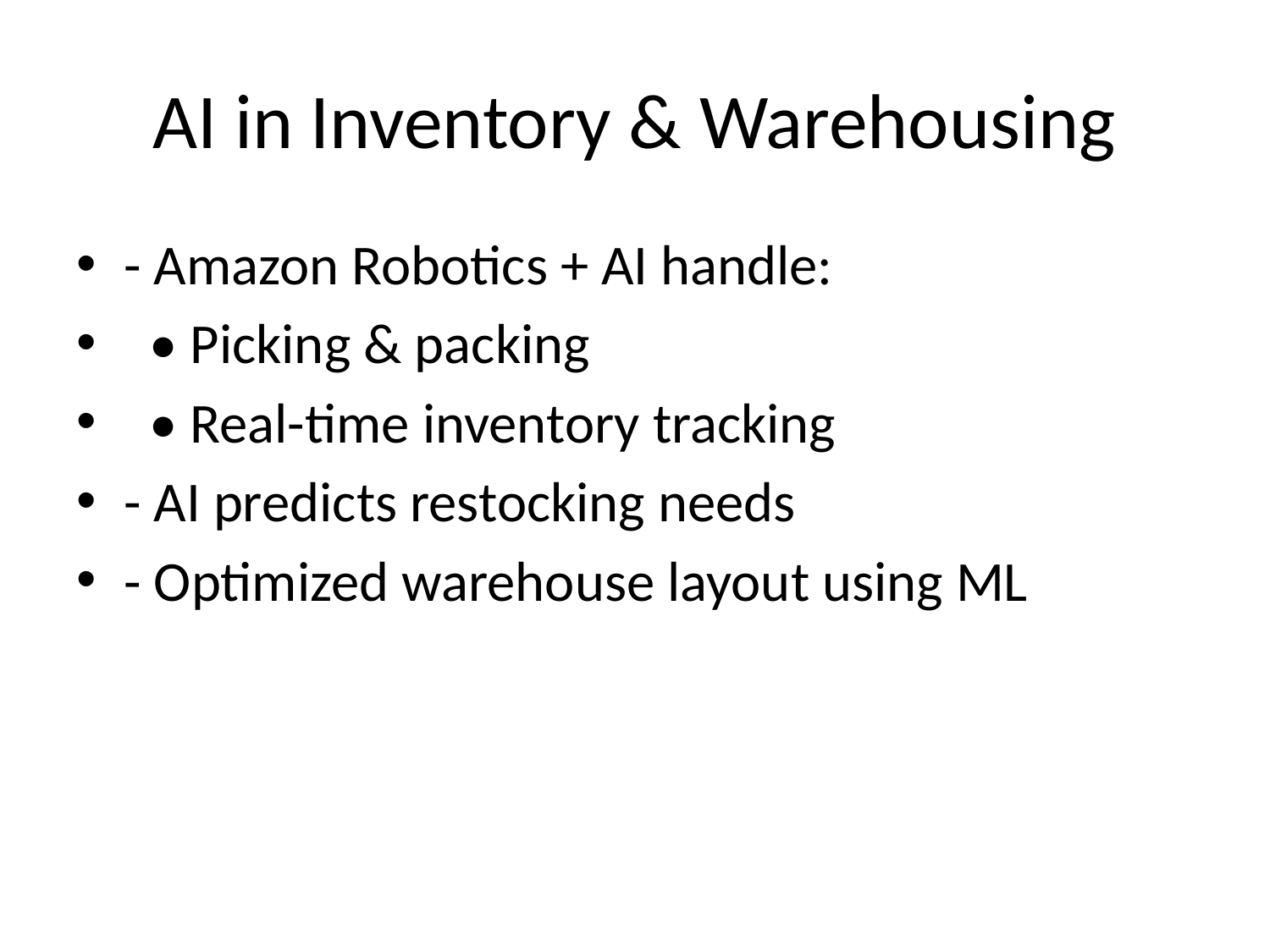

# AI in Inventory & Warehousing
- Amazon Robotics + AI handle:
  • Picking & packing
  • Real-time inventory tracking
- AI predicts restocking needs
- Optimized warehouse layout using ML